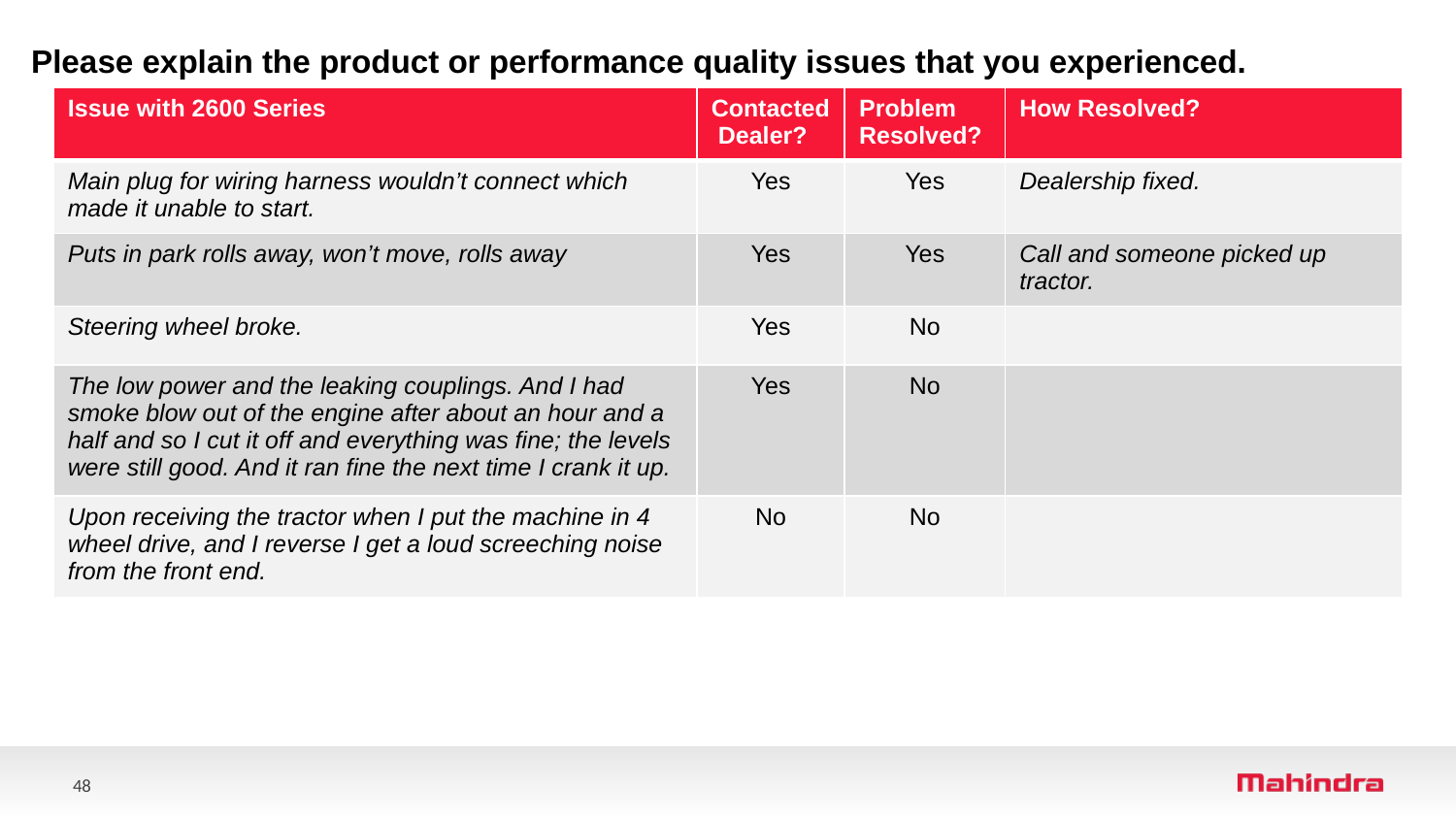

Please explain the product or performance quality issues that you experienced.
| Issue with 2600 Series | Contacted Dealer? | Problem  Resolved? | How Resolved? |
| --- | --- | --- | --- |
| Main plug for wiring harness wouldn’t connect which made it unable to start. | Yes | Yes | Dealership fixed. |
| Puts in park rolls away, won’t move, rolls away | Yes | Yes | Call and someone picked up tractor. |
| Steering wheel broke. | Yes | No |  |
| The low power and the leaking couplings. And I had smoke blow out of the engine after about an hour and a half and so I cut it off and everything was fine; the levels were still good. And it ran fine the next time I crank it up. | Yes | No |  |
| Upon receiving the tractor when I put the machine in 4 wheel drive, and I reverse I get a loud screeching noise from the front end. | No | No |  |
48